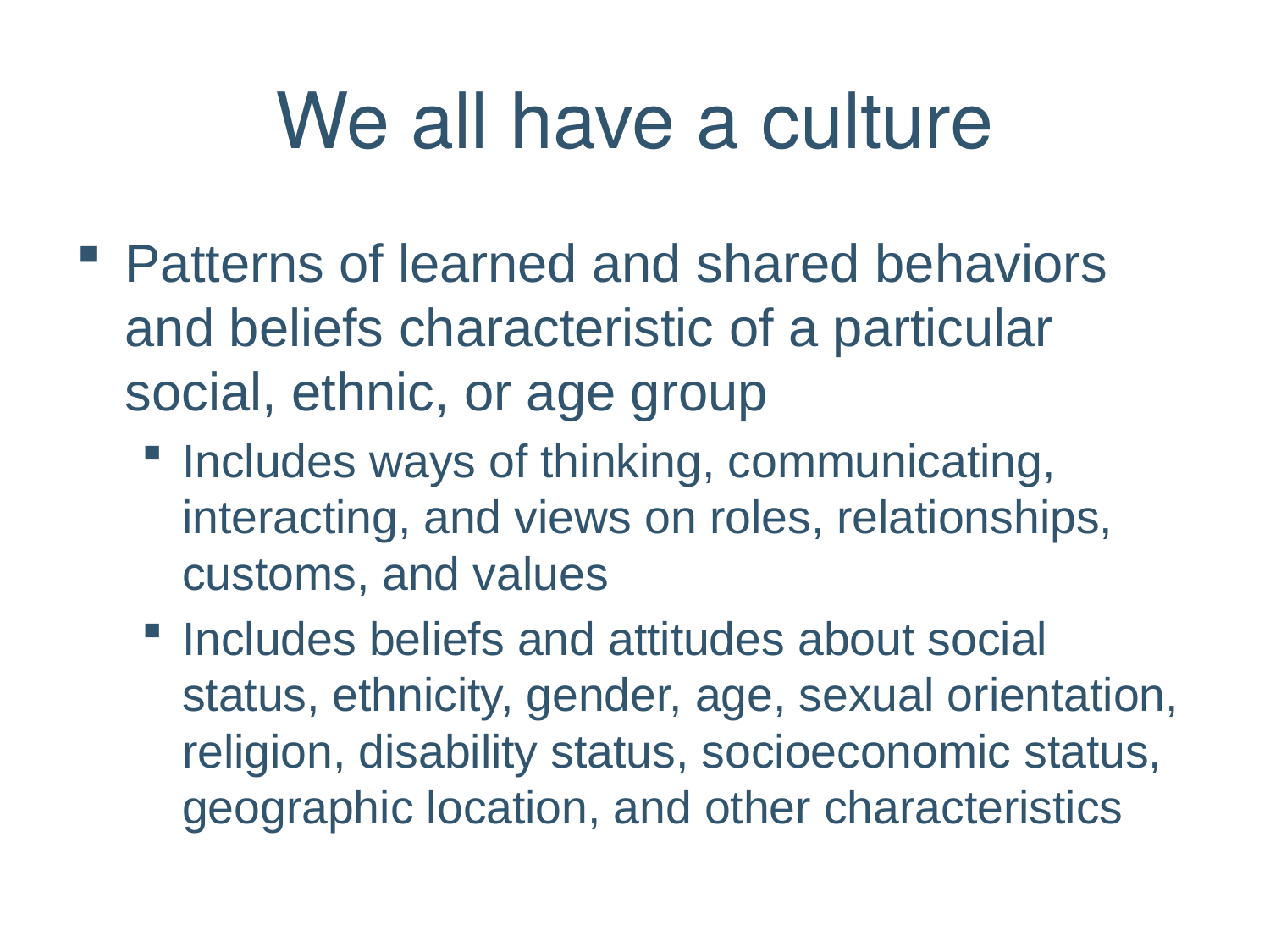

# We all have a culture
Patterns of learned and shared behaviors and beliefs characteristic of a particular social, ethnic, or age group
Includes ways of thinking, communicating, interacting, and views on roles, relationships, customs, and values
Includes beliefs and attitudes about social status, ethnicity, gender, age, sexual orientation, religion, disability status, socioeconomic status, geographic location, and other characteristics